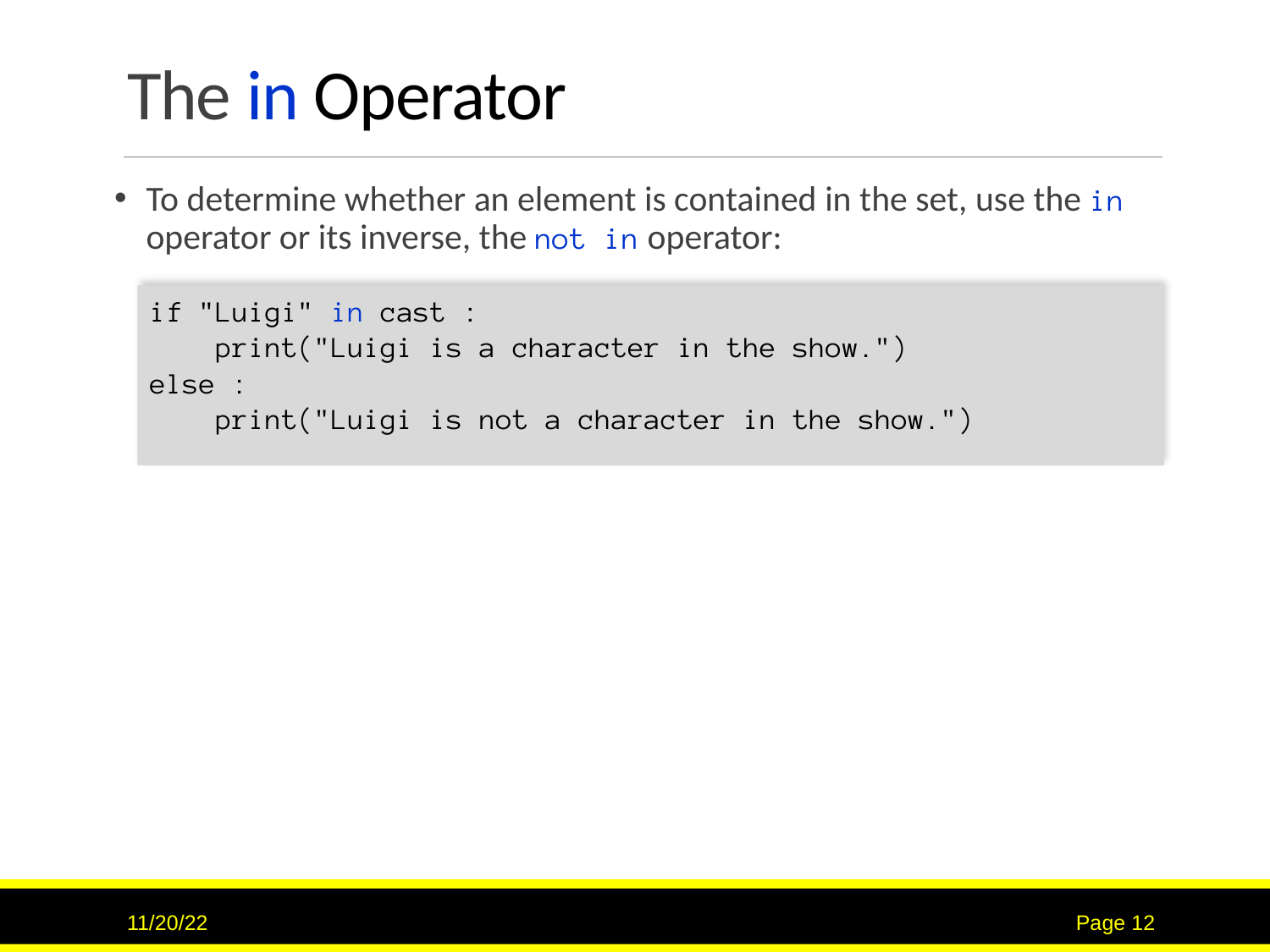

# The in Operator
To determine whether an element is contained in the set, use the in operator or its inverse, the not in operator:
if "Luigi" in cast :
    print("Luigi is a character in the show.")
else :
    print("Luigi is not a character in the show.")
11/20/22
Page 12